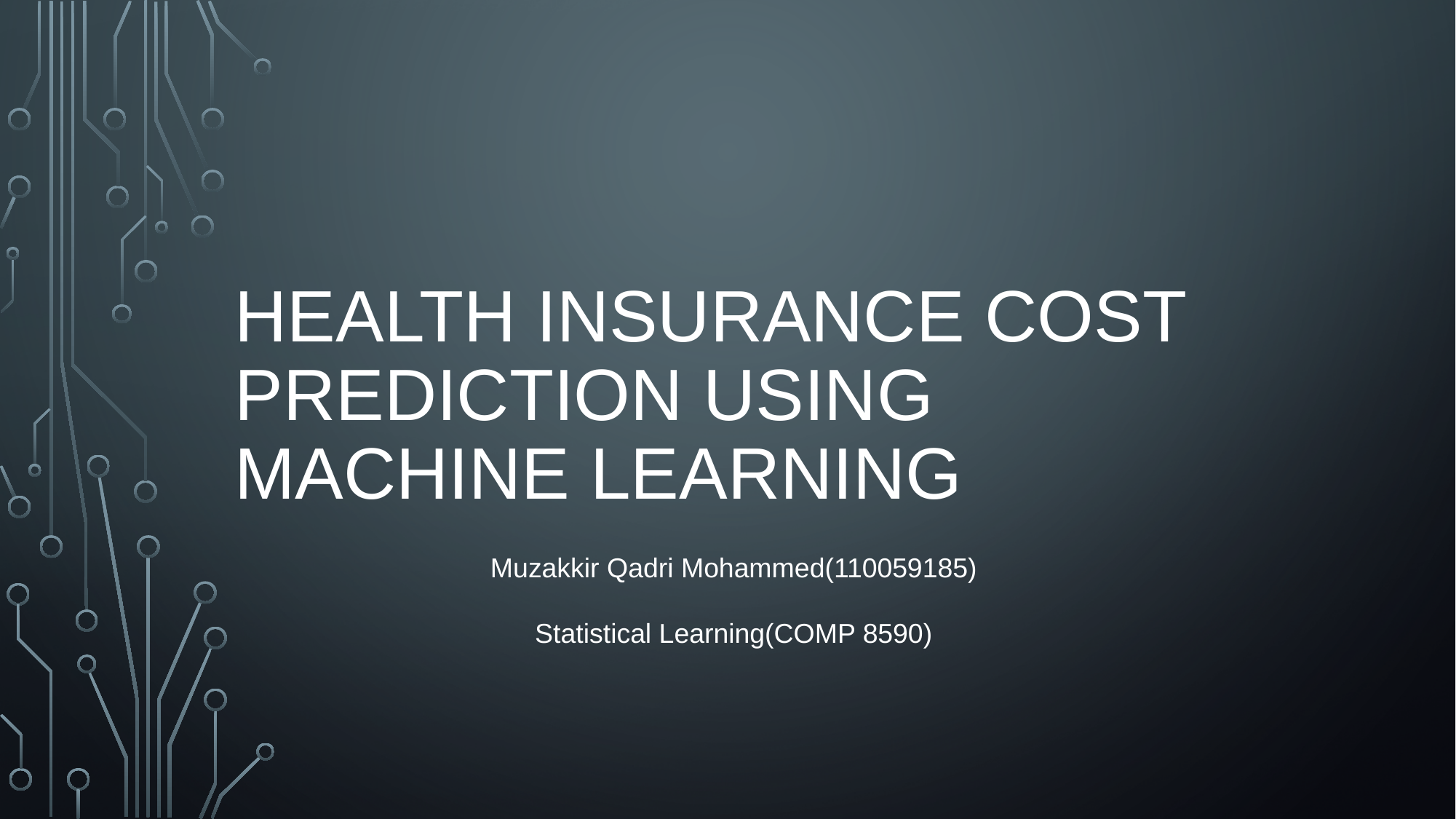

# Health insurance cost prediction using machine learning
Muzakkir Qadri Mohammed(110059185)

Statistical Learning(COMP 8590)